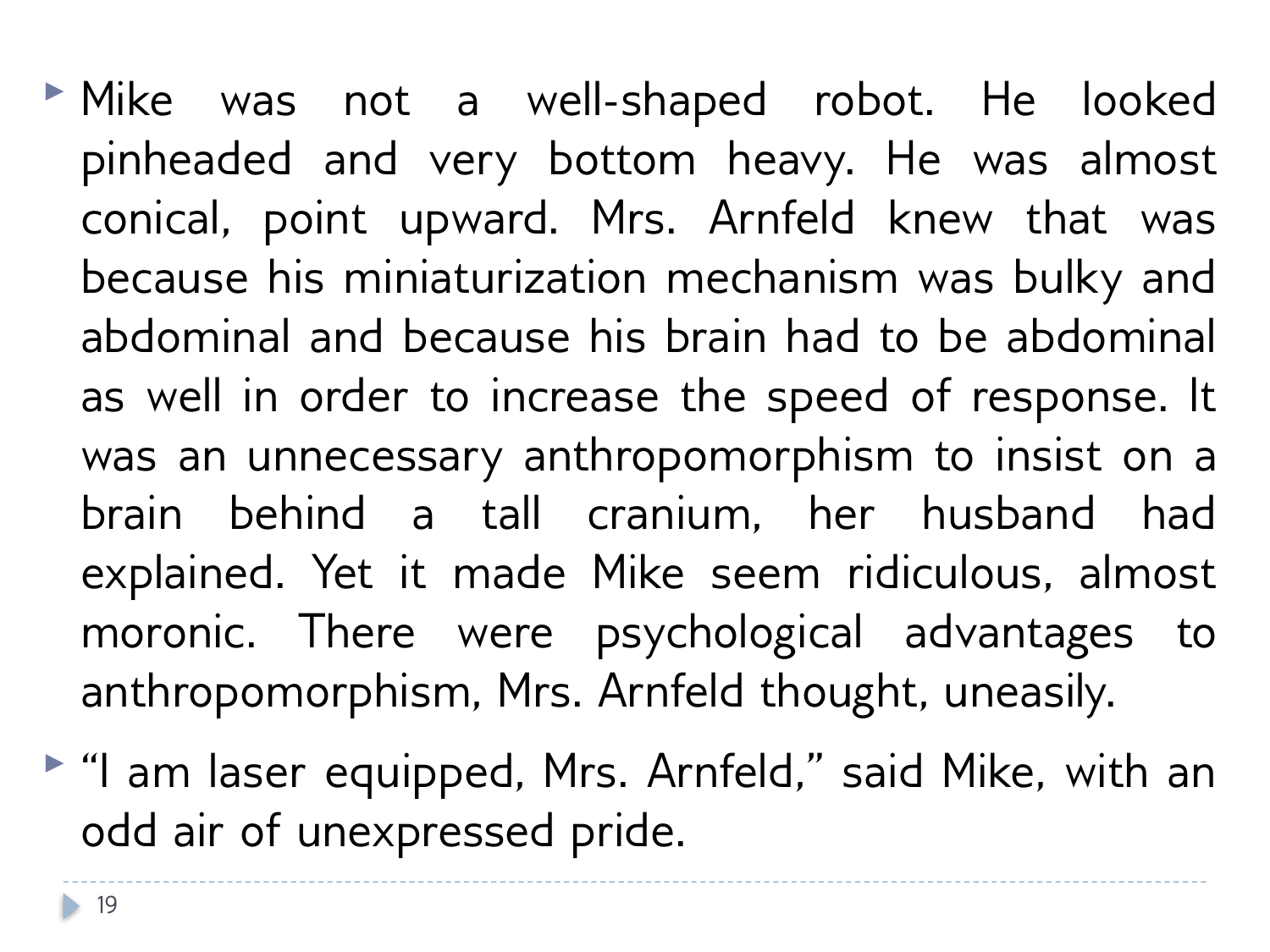

Mike was not a well-shaped robot. He looked pinheaded and very bottom heavy. He was almost conical, point upward. Mrs. Arnfeld knew that was because his miniaturization mechanism was bulky and abdominal and because his brain had to be abdominal as well in order to increase the speed of response. It was an unnecessary anthropomorphism to insist on a brain behind a tall cranium, her husband had explained. Yet it made Mike seem ridiculous, almost moronic. There were psychological advantages to anthropomorphism, Mrs. Arnfeld thought, uneasily.
“I am laser equipped, Mrs. Arnfeld,” said Mike, with an odd air of unexpressed pride.
19